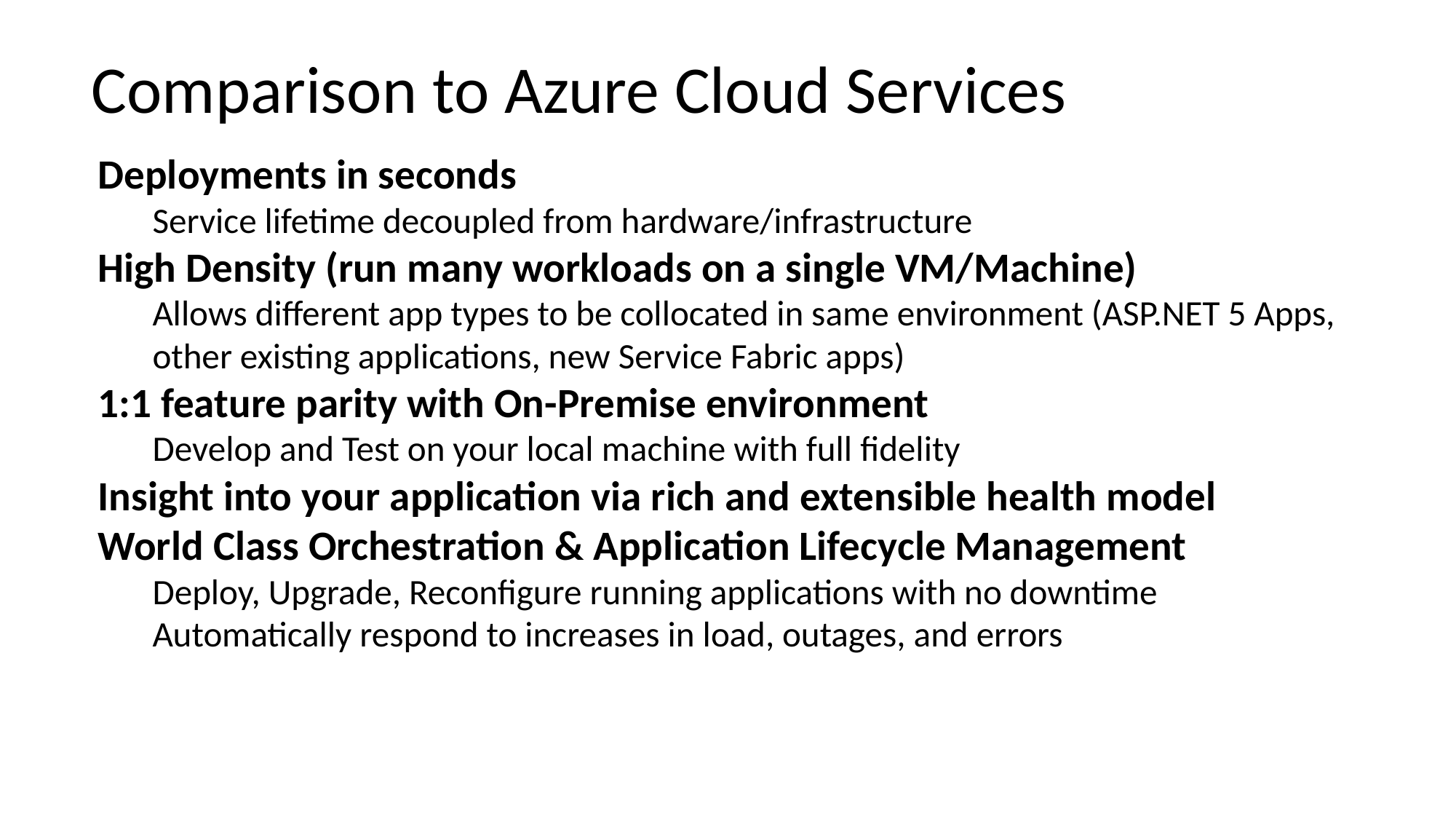

# Comparison to Azure Cloud Services
Deployments in seconds
Service lifetime decoupled from hardware/infrastructure
High Density (run many workloads on a single VM/Machine)
Allows different app types to be collocated in same environment (ASP.NET 5 Apps, other existing applications, new Service Fabric apps)
1:1 feature parity with On-Premise environment
Develop and Test on your local machine with full fidelity
Insight into your application via rich and extensible health model
World Class Orchestration & Application Lifecycle Management
Deploy, Upgrade, Reconfigure running applications with no downtime
Automatically respond to increases in load, outages, and errors